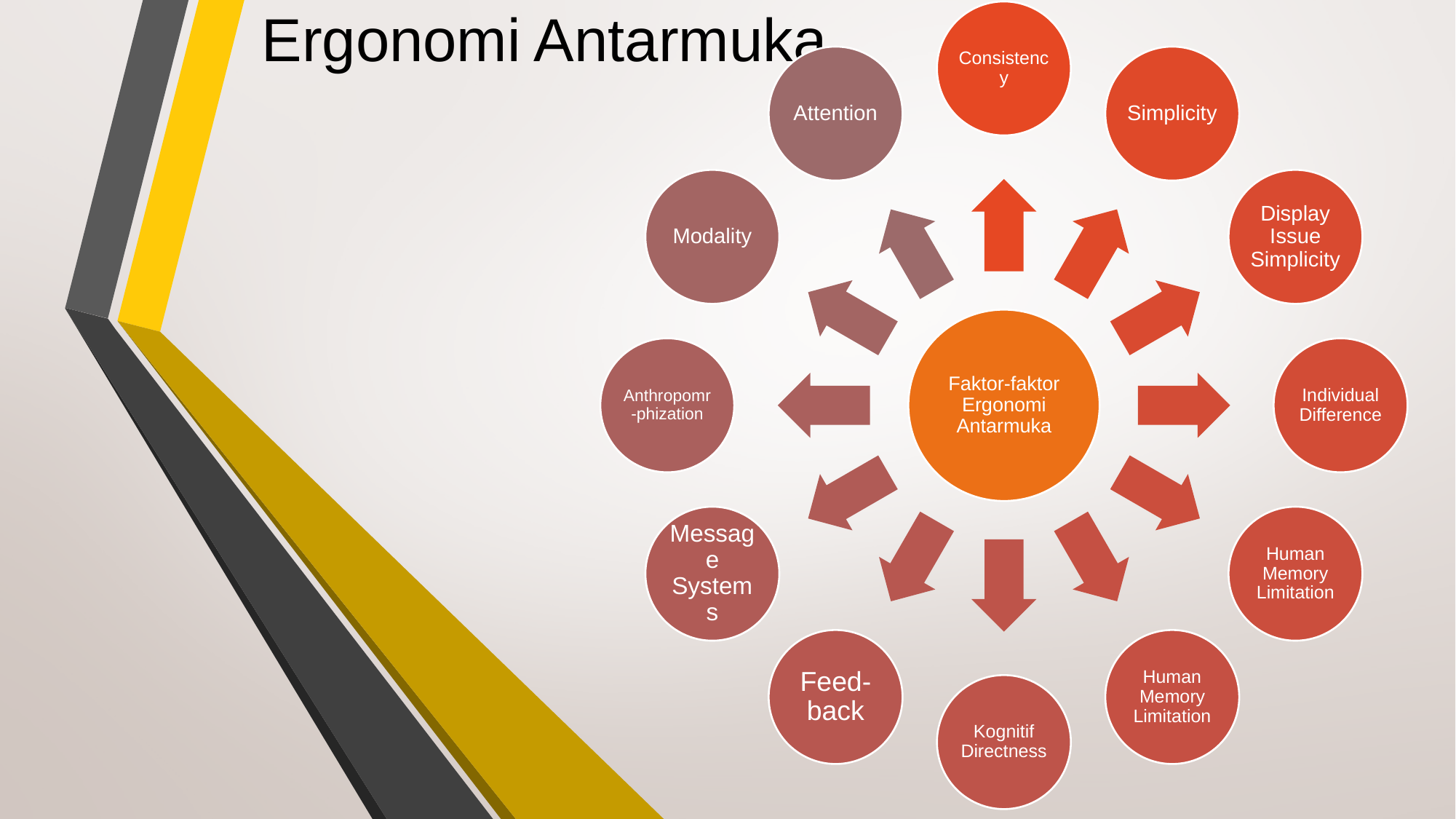

# Ergonomi Antarmuka
Faktor-faktor Ergonomi Antarmuka

Consistency

Simplicity

Display Issue Simplicity

Individual Difference

Human Memory Limitation

Human Memory Limitation

Kognitif Directness

Feed-back

Message Systems

Anthropomr-phization

Modality

Attention